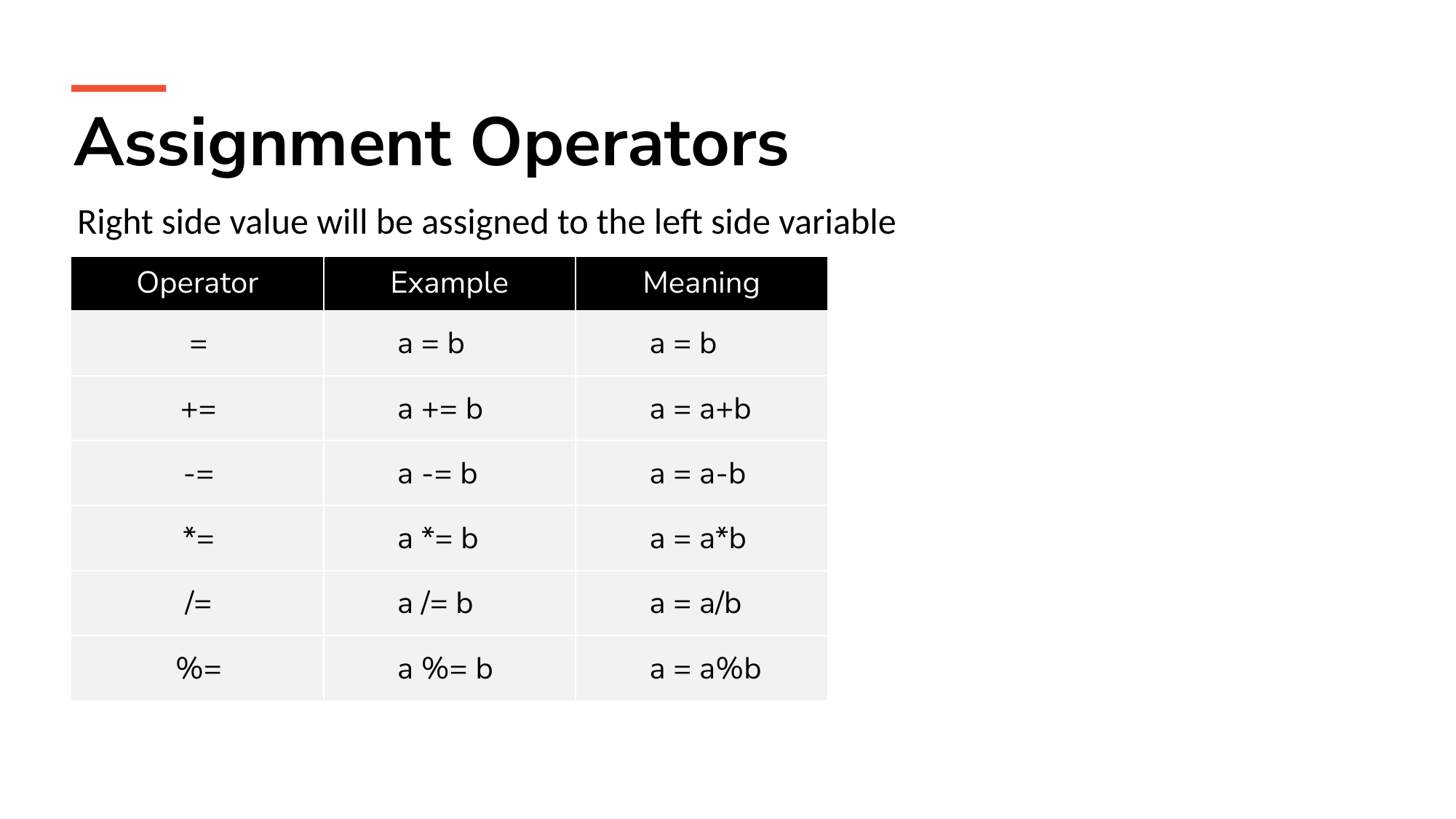

Assignment Operators
Right side value will be assigned to the left side variable

| Operator | Example | Meaning |
| --- | --- | --- |
| = | a = b | a = b |
| += | a += b | a = a+b |
| -= | a -= b | a = a-b |
| \*= | a \*= b | a = a\*b |
| /= | a /= b | a = a/b |
| %= | a %= b | a = a%b |